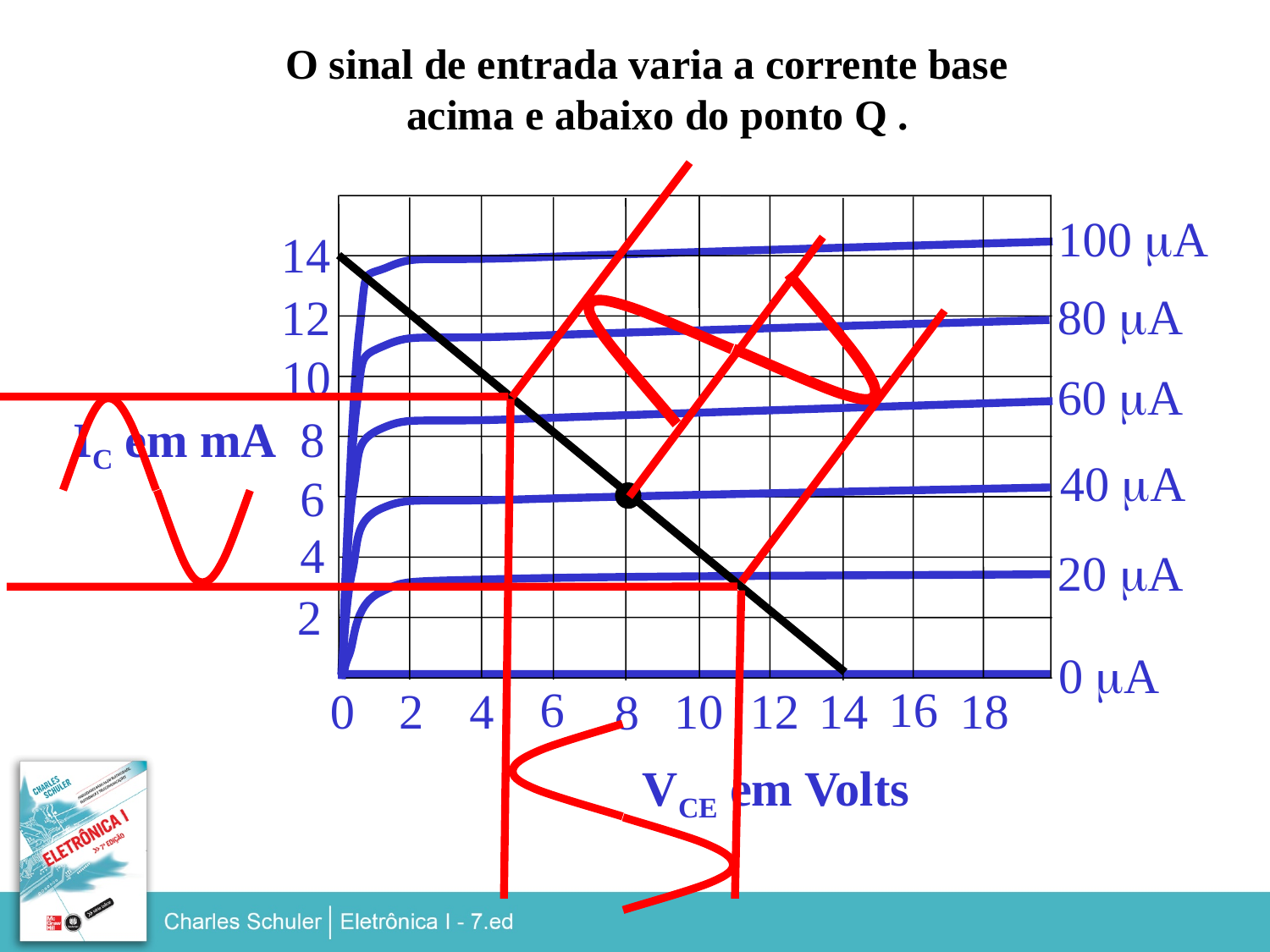

O sinal de entrada varia a corrente base
 acima e abaixo do ponto Q .

100 μA

14

80 μA

12

10
60 μA

IC em mA
8
40 μA

6

4
20 μA

2

0 μA

6
16
0
2
4
10
12
14
18
8

VCE em Volts